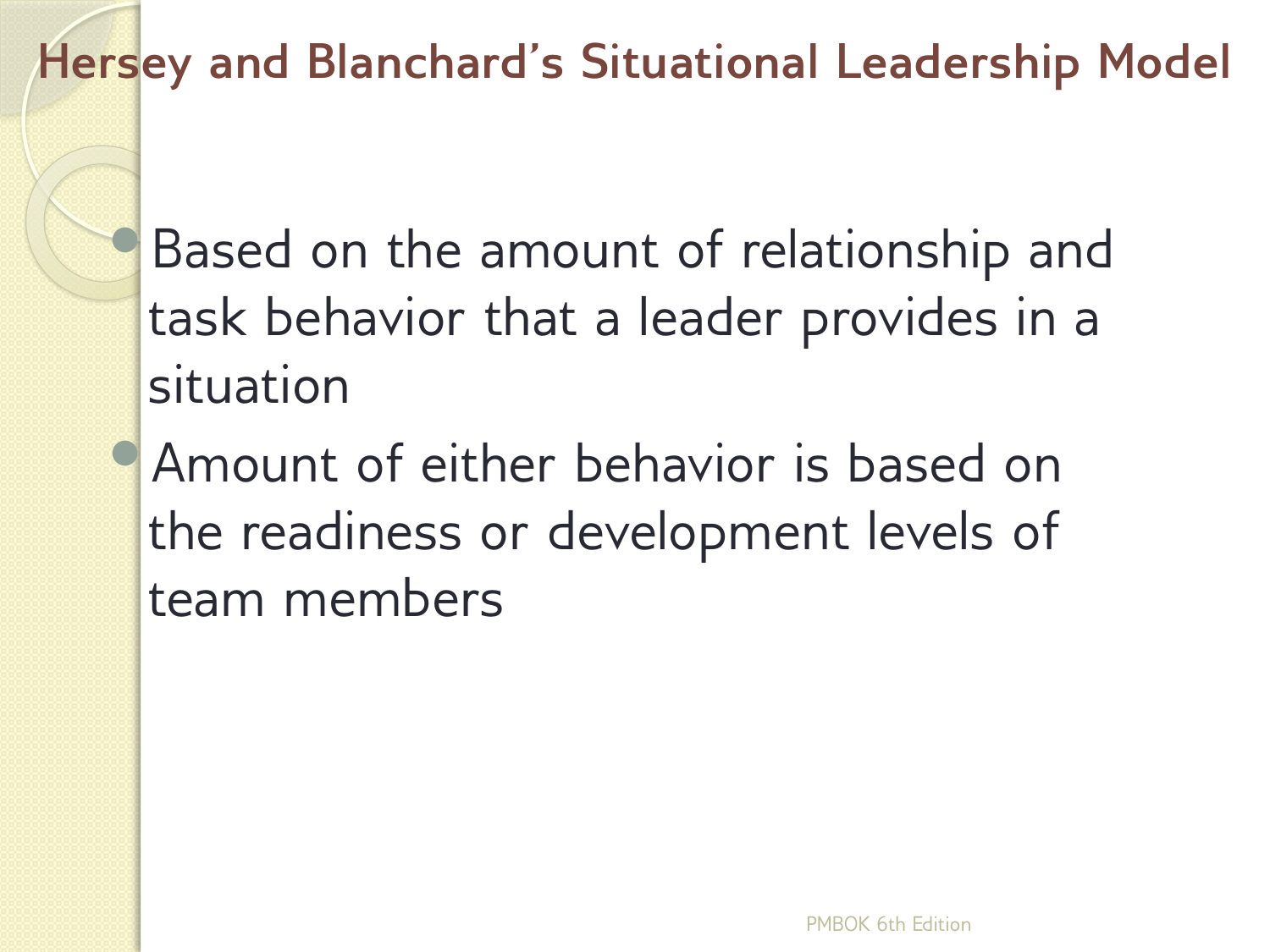

# Hersey and Blanchard’s Situational Leadership Model

Based on the amount of relationship and task behavior that a leader provides in a situation
Amount of either behavior is based on the readiness or development levels of team members
PMBOK 6th Edition